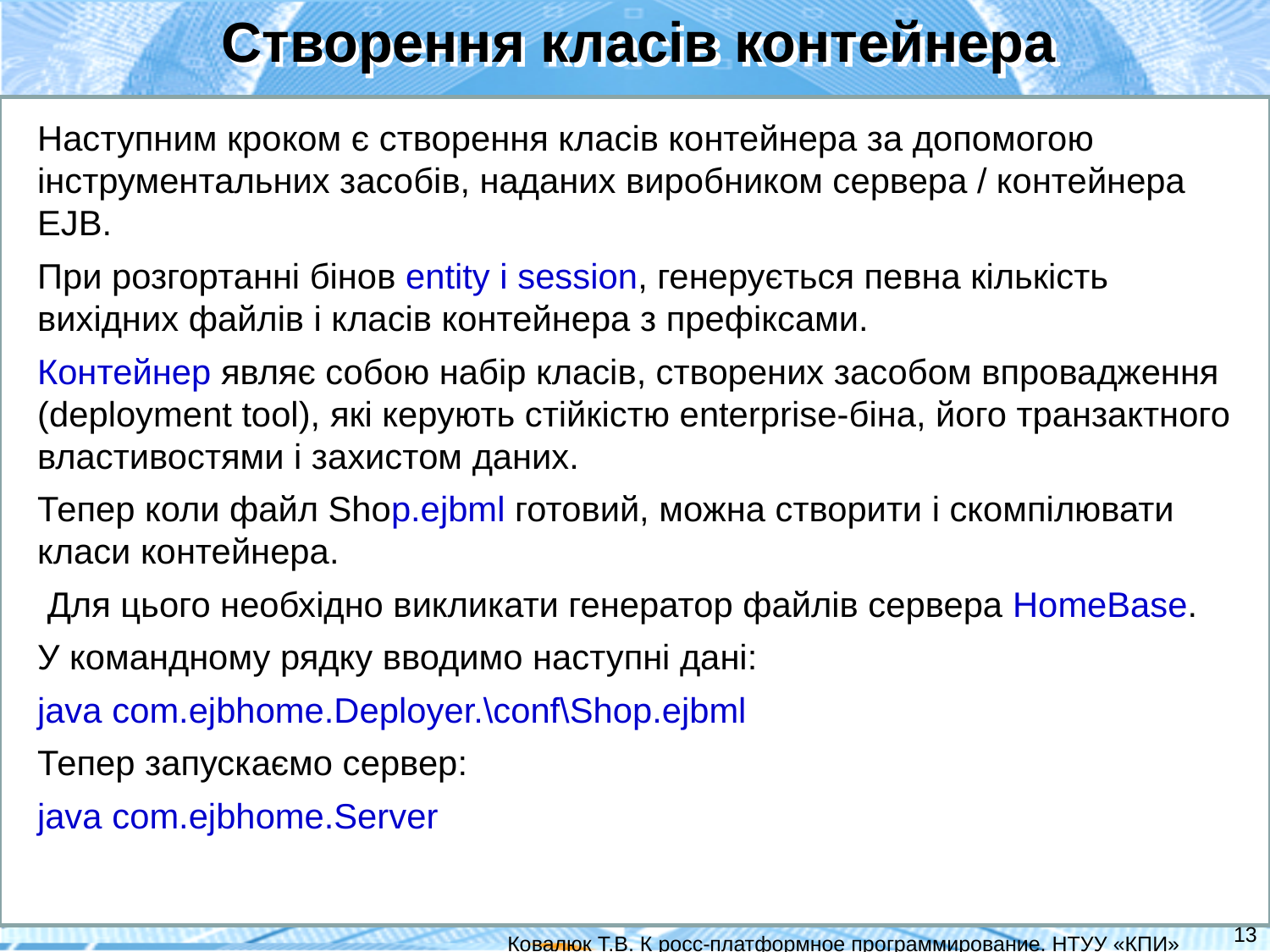

Створення класів контейнера
Наступним кроком є ​​створення класів контейнера за допомогою інструментальних засобів, наданих виробником сервера / контейнера EJB.
При розгортанні бінов entity і session, генерується певна кількість вихідних файлів і класів контейнера з префіксами.
Контейнер являє собою набір класів, створених засобом впровадження (deployment tool), які керують стійкістю enterprise-біна, його транзактного властивостями і захистом даних.
Тепер коли файл Shop.ejbml готовий, можна створити і скомпілювати класи контейнера.
 Для цього необхідно викликати генератор файлів сервера HomeBase.
У командному рядку вводимо наступні дані:
java com.ejbhome.Deployer.\conf\Shop.ejbml
Тепер запускаємо сервер:
java com.ejbhome.Server